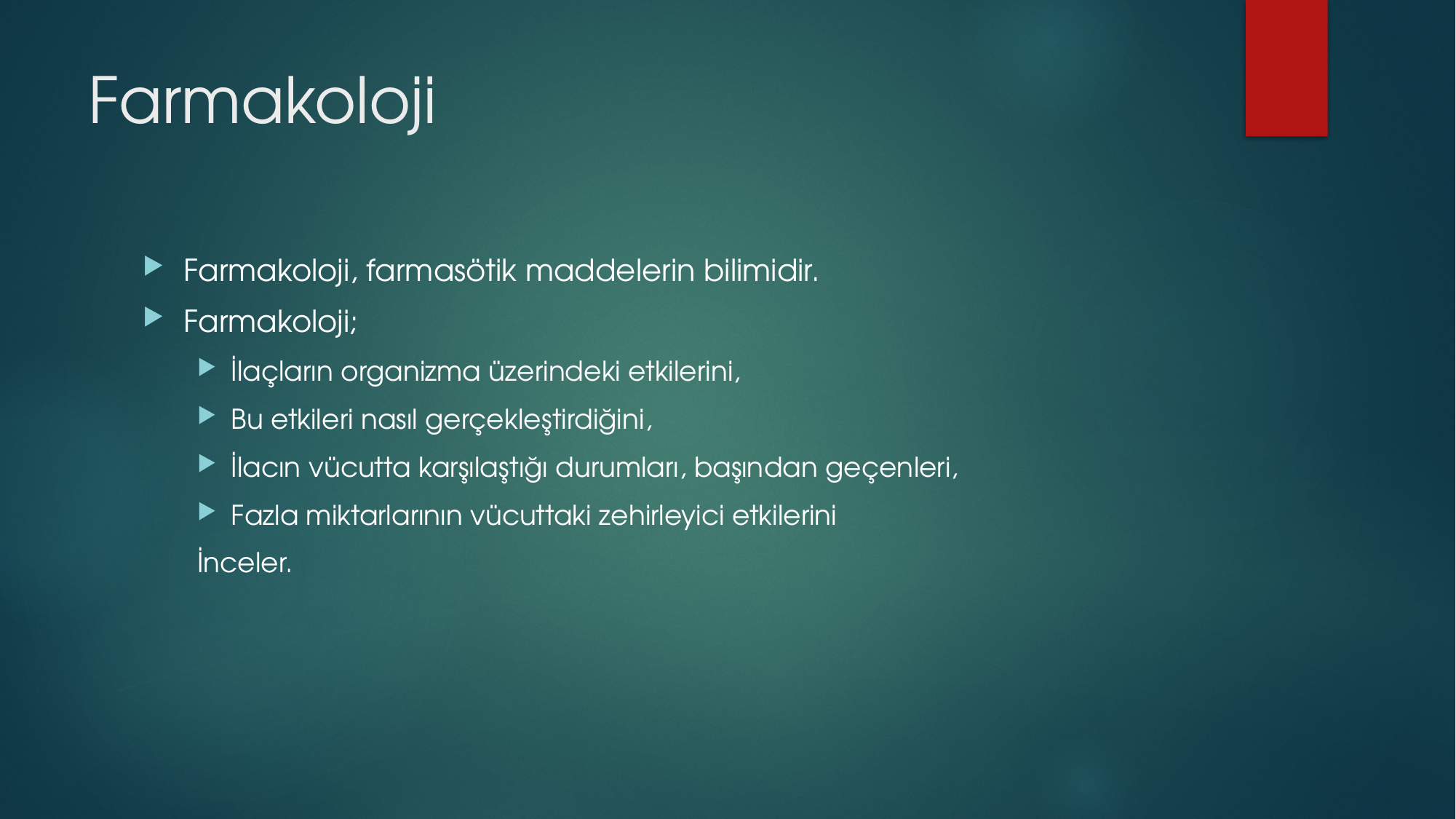

# Farmakoloji
Farmakoloji, farmasötik maddelerin bilimidir.
Farmakoloji;
İlaçların organizma üzerindeki etkilerini,
Bu etkileri nasıl gerçekleştirdiğini,
İlacın vücutta karşılaştığı durumları, başından geçenleri,
Fazla miktarlarının vücuttaki zehirleyici etkilerini
İnceler.